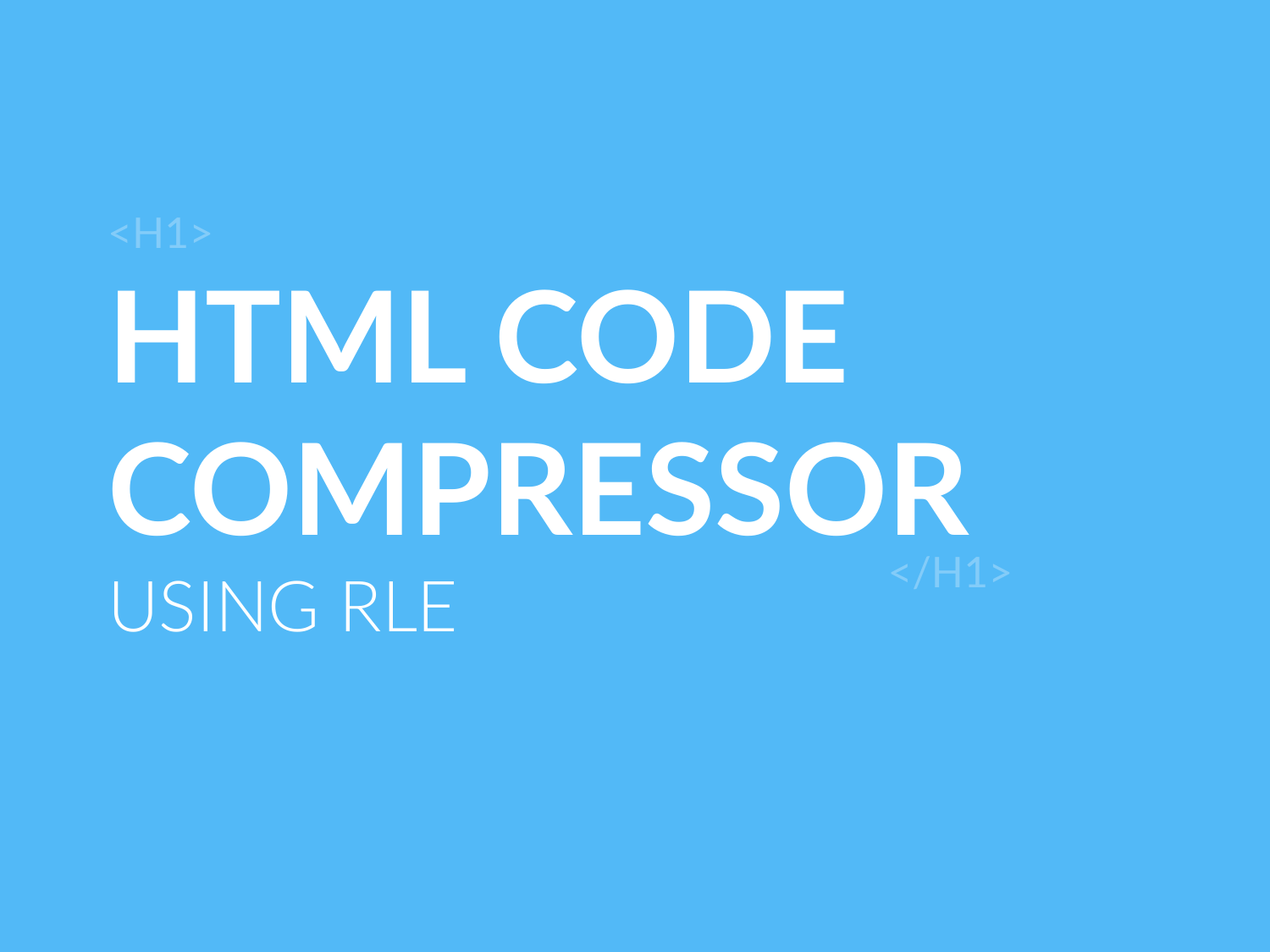

# HTML CODE COMPRESSOR USING RLE
<H1>
</H1>